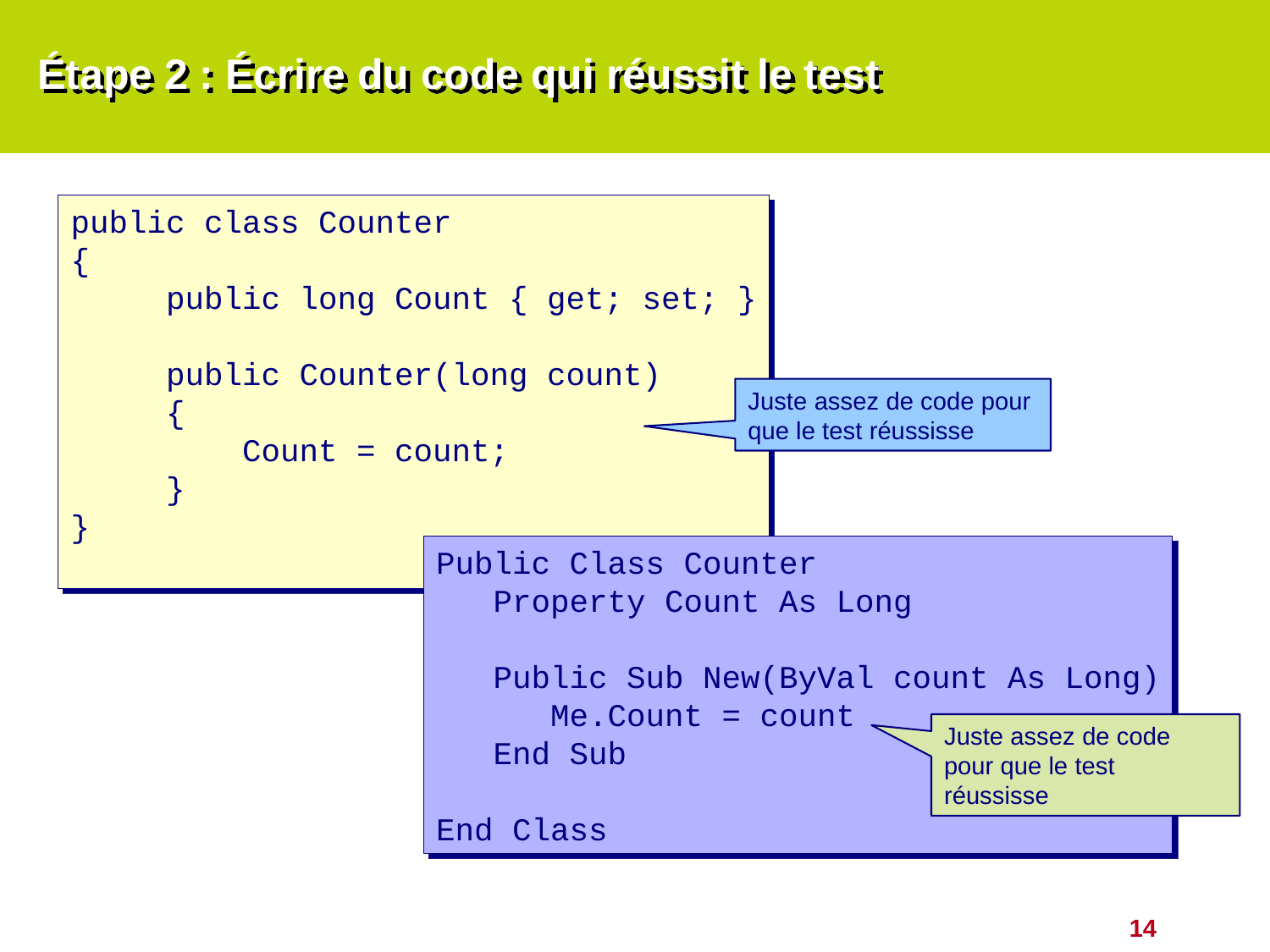

# Étape 2 : Écrire du code qui réussit le test
public class Counter
{
     public long Count { get; set; }

     public Counter(long count)
     {
         Count = count;
     }
}

Juste assez de code pour que le test réussisse
Public Class Counter
   Property Count As Long

   Public Sub New(ByVal count As Long)
      Me.Count = count
   End Sub

End Class
VB Equivalent to go here
Juste assez de code pour que le test réussisse